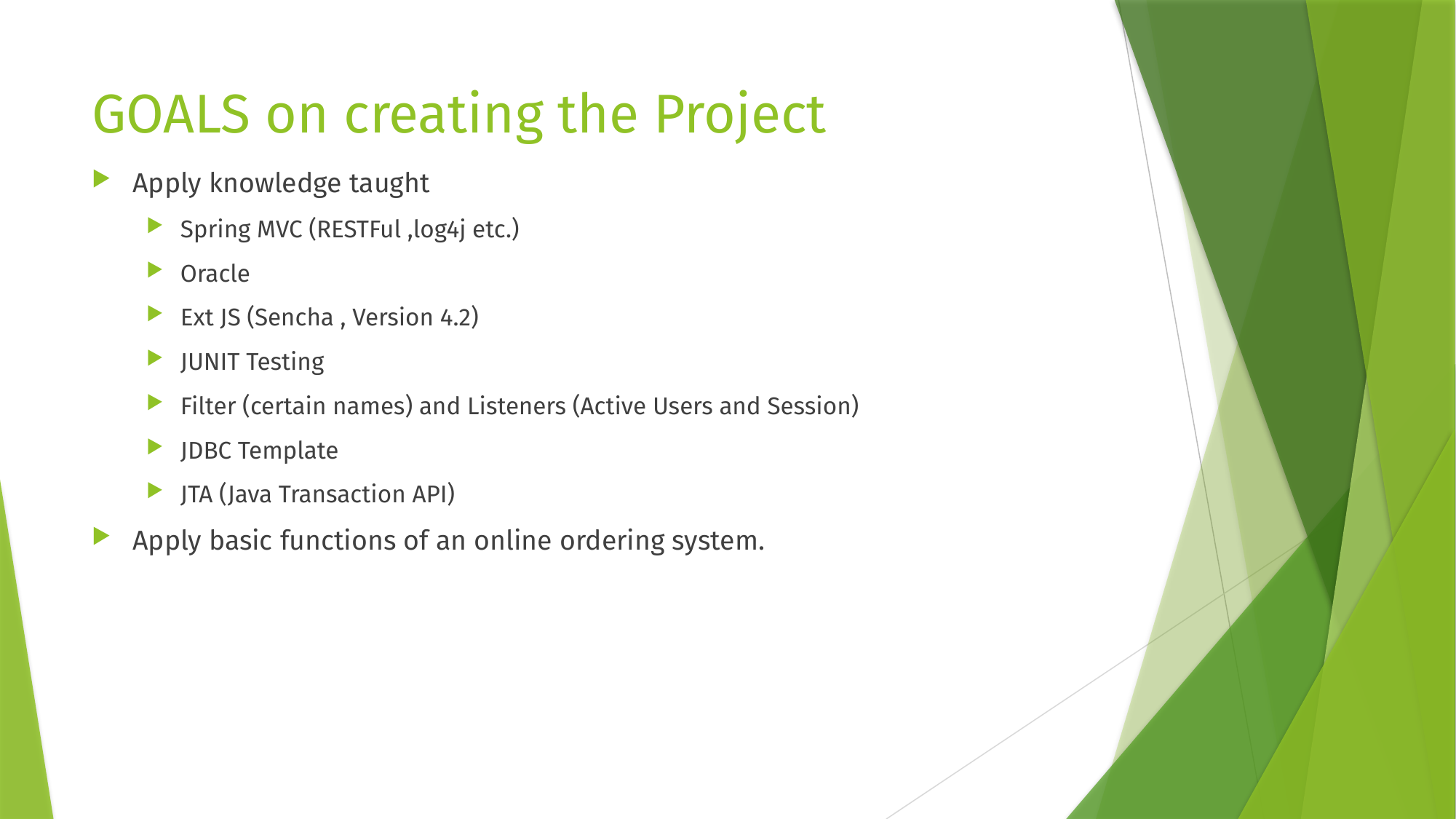

# GOALS on creating the Project
Apply knowledge taught
Spring MVC (RESTFul ,log4j etc.)
Oracle
Ext JS (Sencha , Version 4.2)
JUNIT Testing
Filter (certain names) and Listeners (Active Users and Session)
JDBC Template
JTA (Java Transaction API)
Apply basic functions of an online ordering system.